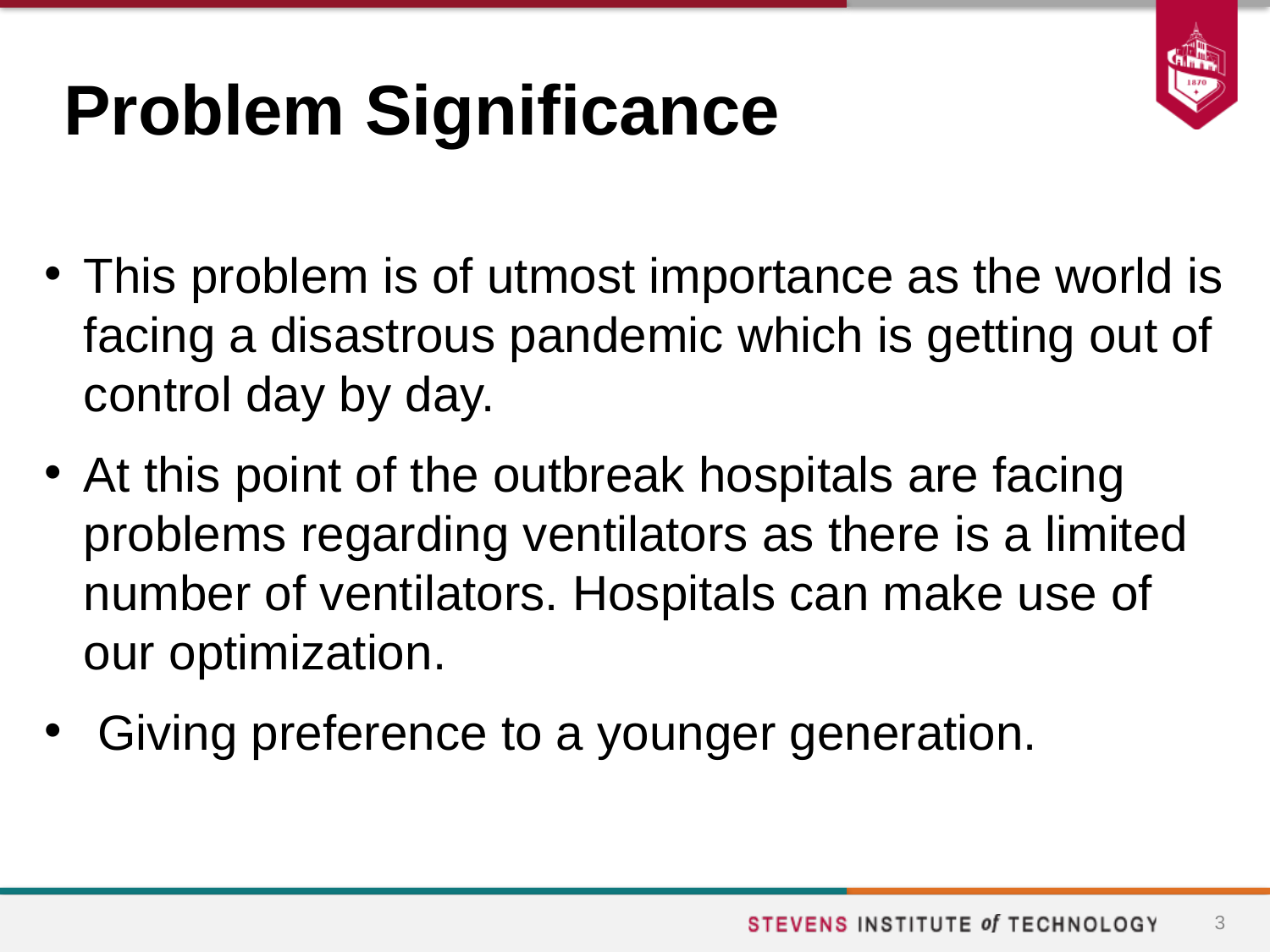

# Problem Significance
This problem is of utmost importance as the world is facing a disastrous pandemic which is getting out of control day by day.
At this point of the outbreak hospitals are facing problems regarding ventilators as there is a limited number of ventilators. Hospitals can make use of our optimization.
 Giving preference to a younger generation.

3